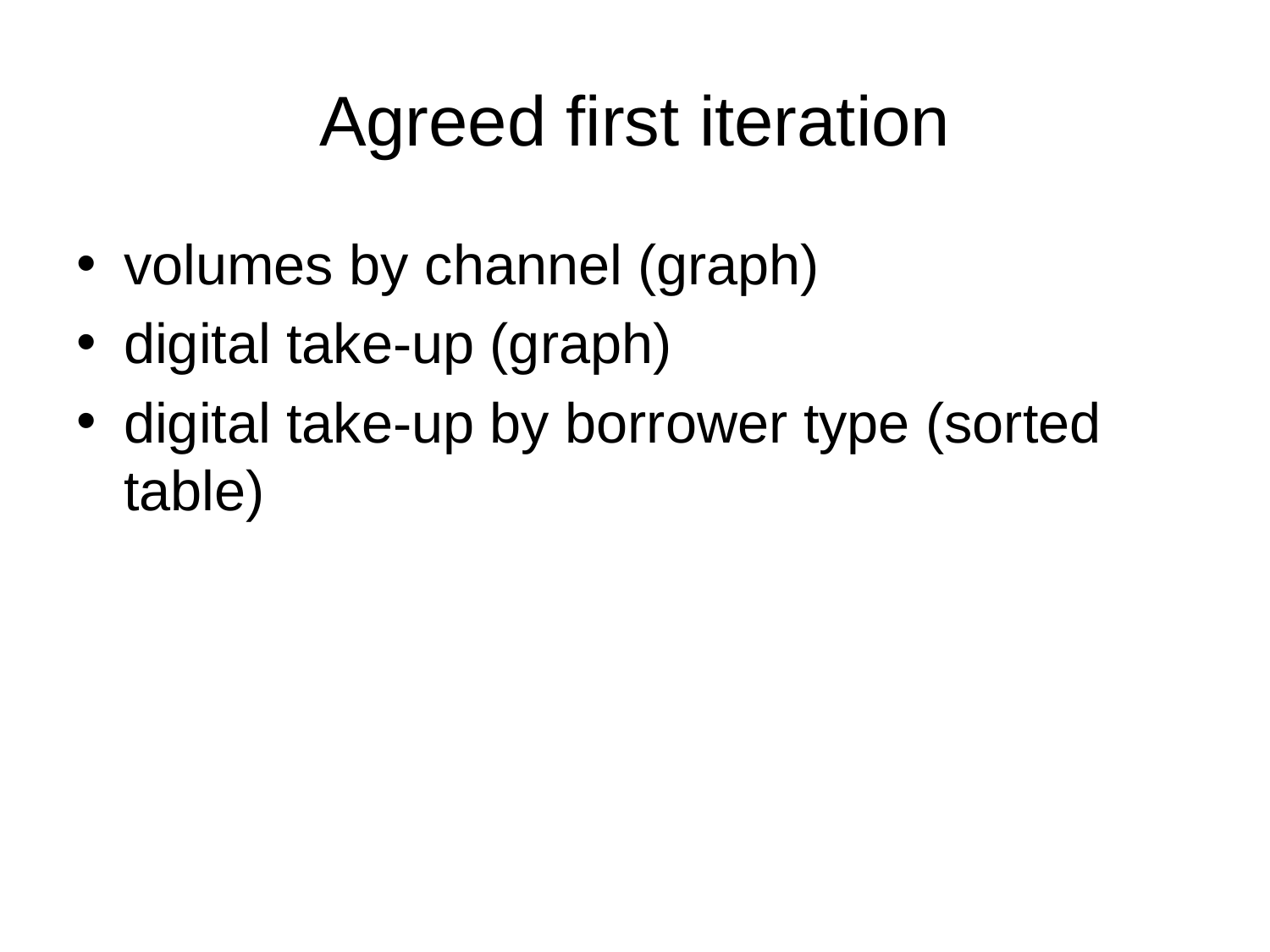

# Agreed first iteration
volumes by channel (graph)
digital take-up (graph)
digital take-up by borrower type (sorted table)